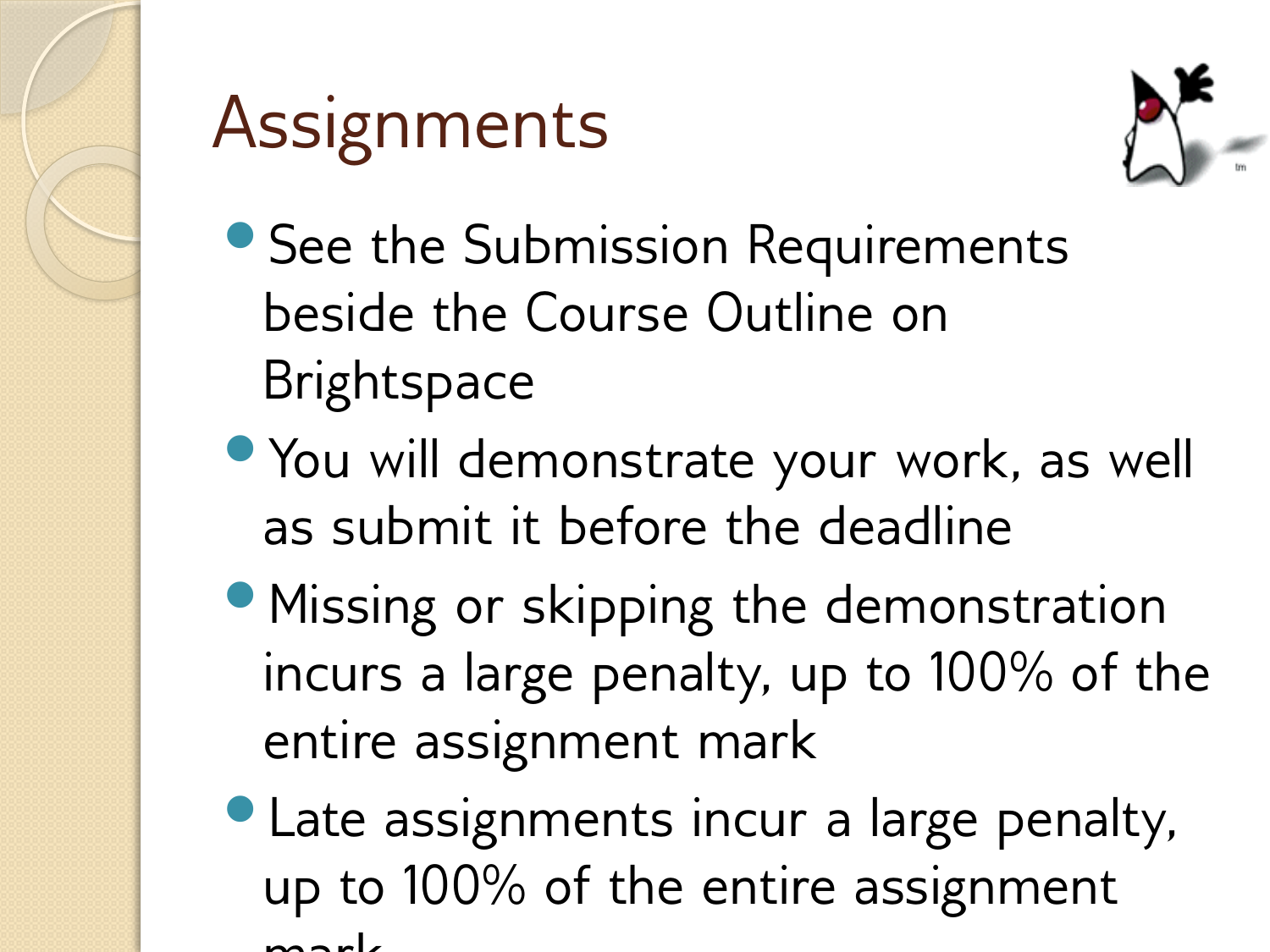

# Assignments
See the Submission Requirements beside the Course Outline on Brightspace
You will demonstrate your work, as well as submit it before the deadline
Missing or skipping the demonstration incurs a large penalty, up to 100% of the entire assignment mark
Late assignments incur a large penalty, up to 100% of the entire assignment mark